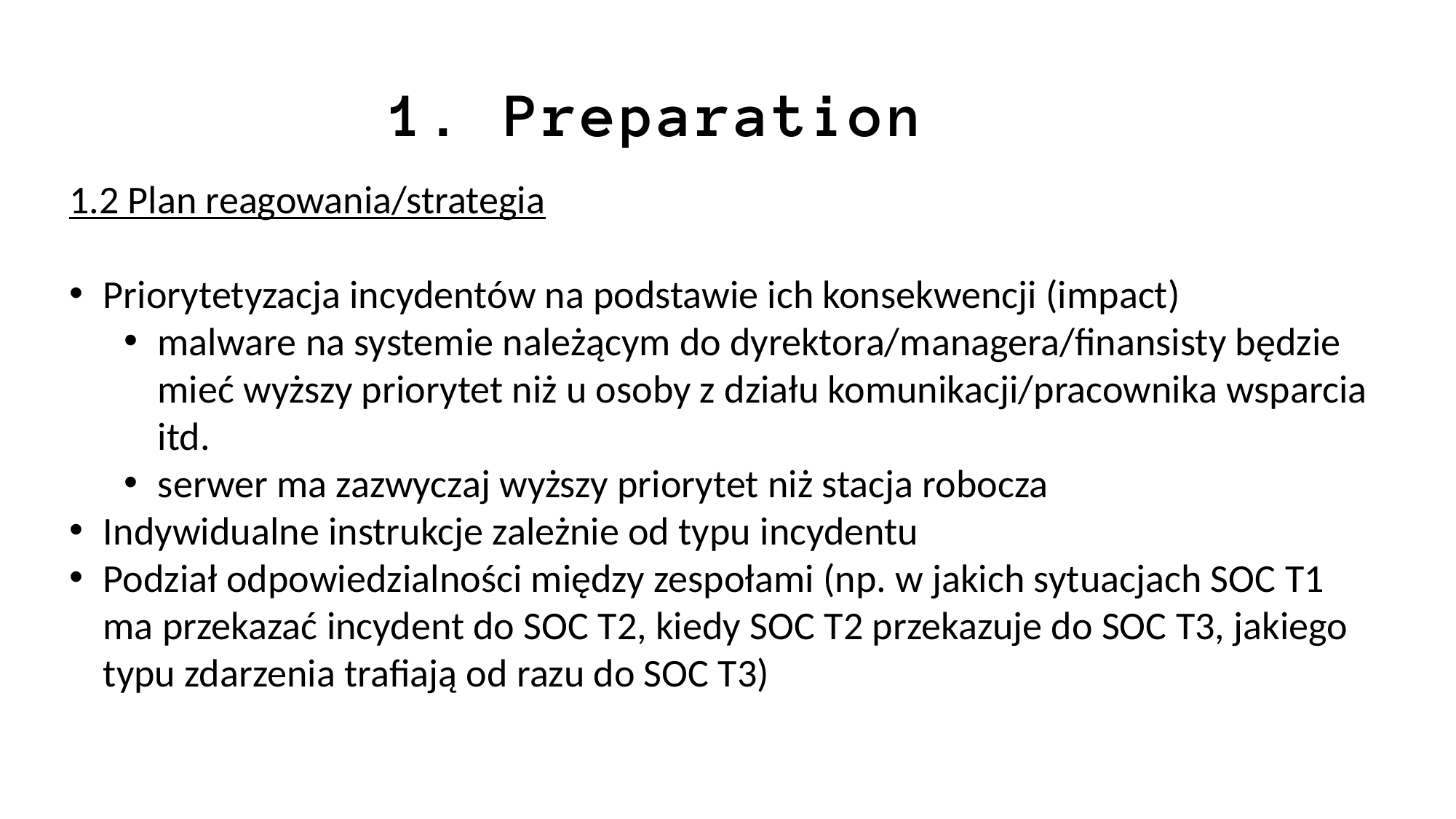

1. Preparation
1.2 Plan reagowania/strategia

Priorytetyzacja incydentów na podstawie ich konsekwencji (impact)
malware na systemie należącym do dyrektora/managera/finansisty będzie mieć wyższy priorytet niż u osoby z działu komunikacji/pracownika wsparcia itd.
serwer ma zazwyczaj wyższy priorytet niż stacja robocza
Indywidualne instrukcje zależnie od typu incydentu
Podział odpowiedzialności między zespołami (np. w jakich sytuacjach SOC T1 ma przekazać incydent do SOC T2, kiedy SOC T2 przekazuje do SOC T3, jakiego typu zdarzenia trafiają od razu do SOC T3)